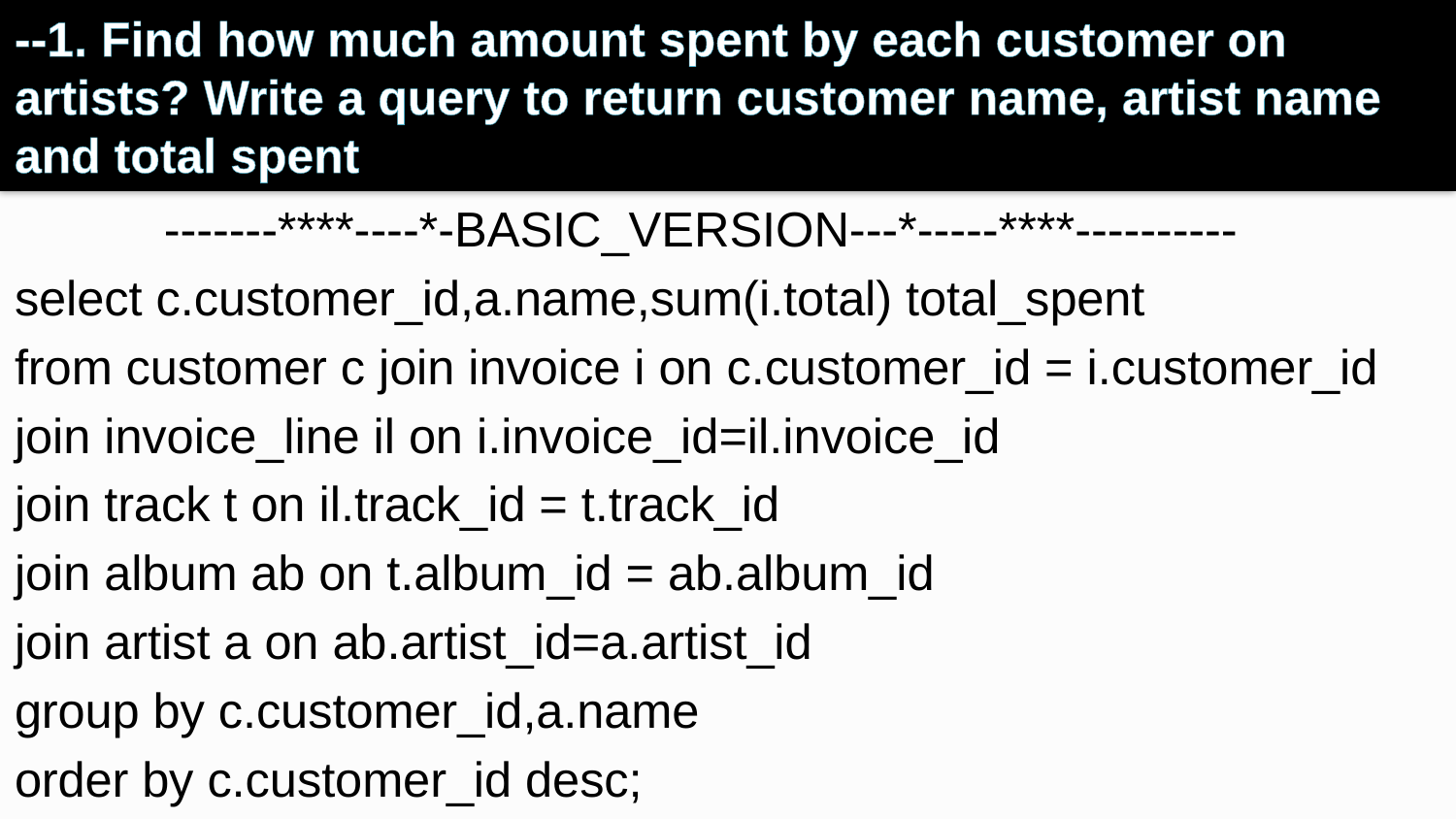

# --1. Find how much amount spent by each customer on artists? Write a query to return customer name, artist name and total spent

           -------****----*-BASIC_VERSION---*-----****----------
select c.customer_id,a.name,sum(i.total) total_spent
from customer c join invoice i on c.customer_id = i.customer_id
join invoice_line il on i.invoice_id=il.invoice_id
join track t on il.track_id = t.track_id
join album ab on t.album_id = ab.album_id
join artist a on ab.artist_id=a.artist_id
group by c.customer_id,a.name
order by c.customer_id desc;